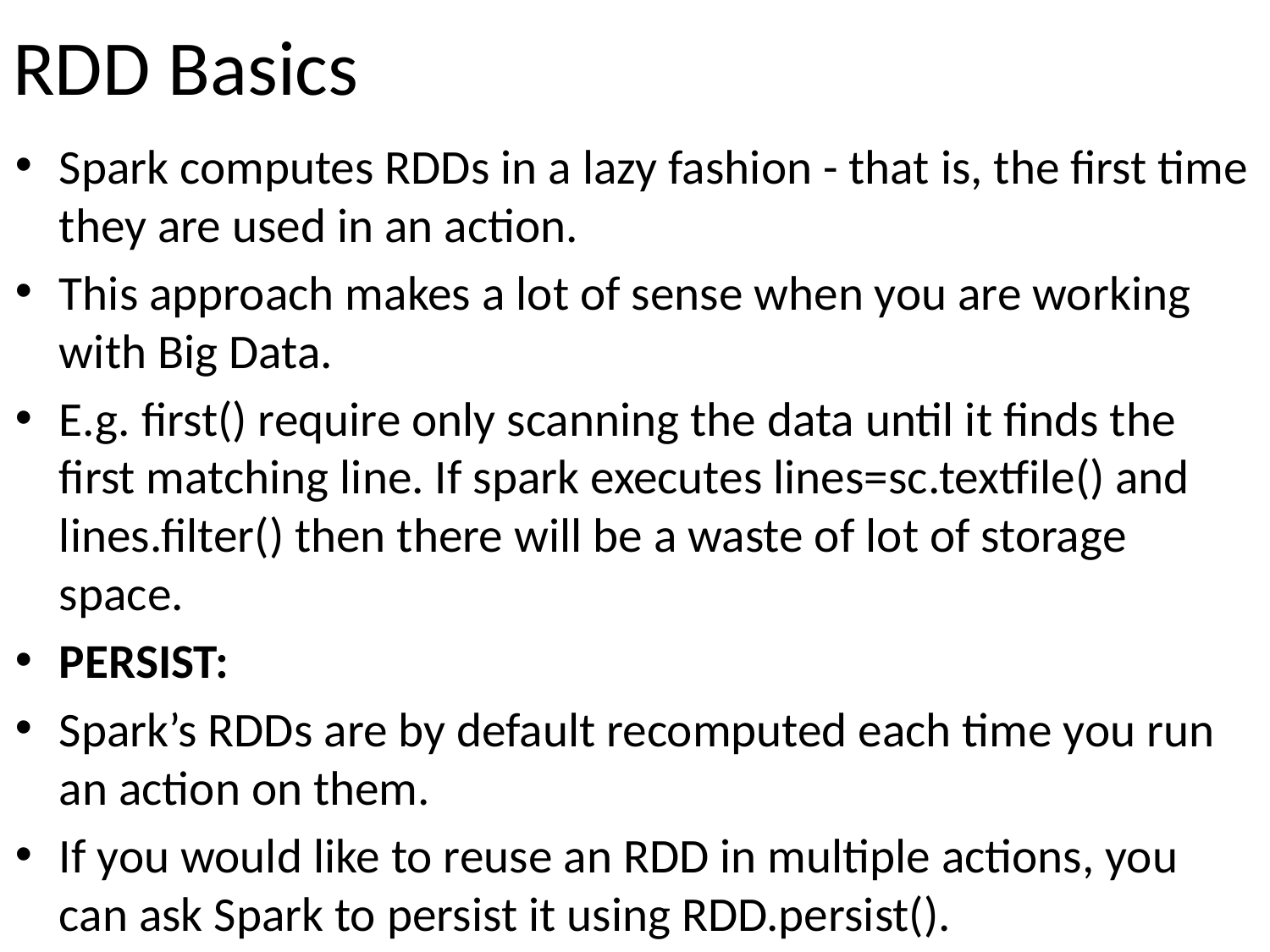

# RDD Basics
Spark computes RDDs in a lazy fashion - that is, the first time they are used in an action.
This approach makes a lot of sense when you are working with Big Data.
E.g. first() require only scanning the data until it finds the first matching line. If spark executes lines=sc.textfile() and lines.filter() then there will be a waste of lot of storage space.
PERSIST:
Spark’s RDDs are by default recomputed each time you run an action on them.
If you would like to reuse an RDD in multiple actions, you can ask Spark to persist it using RDD.persist().